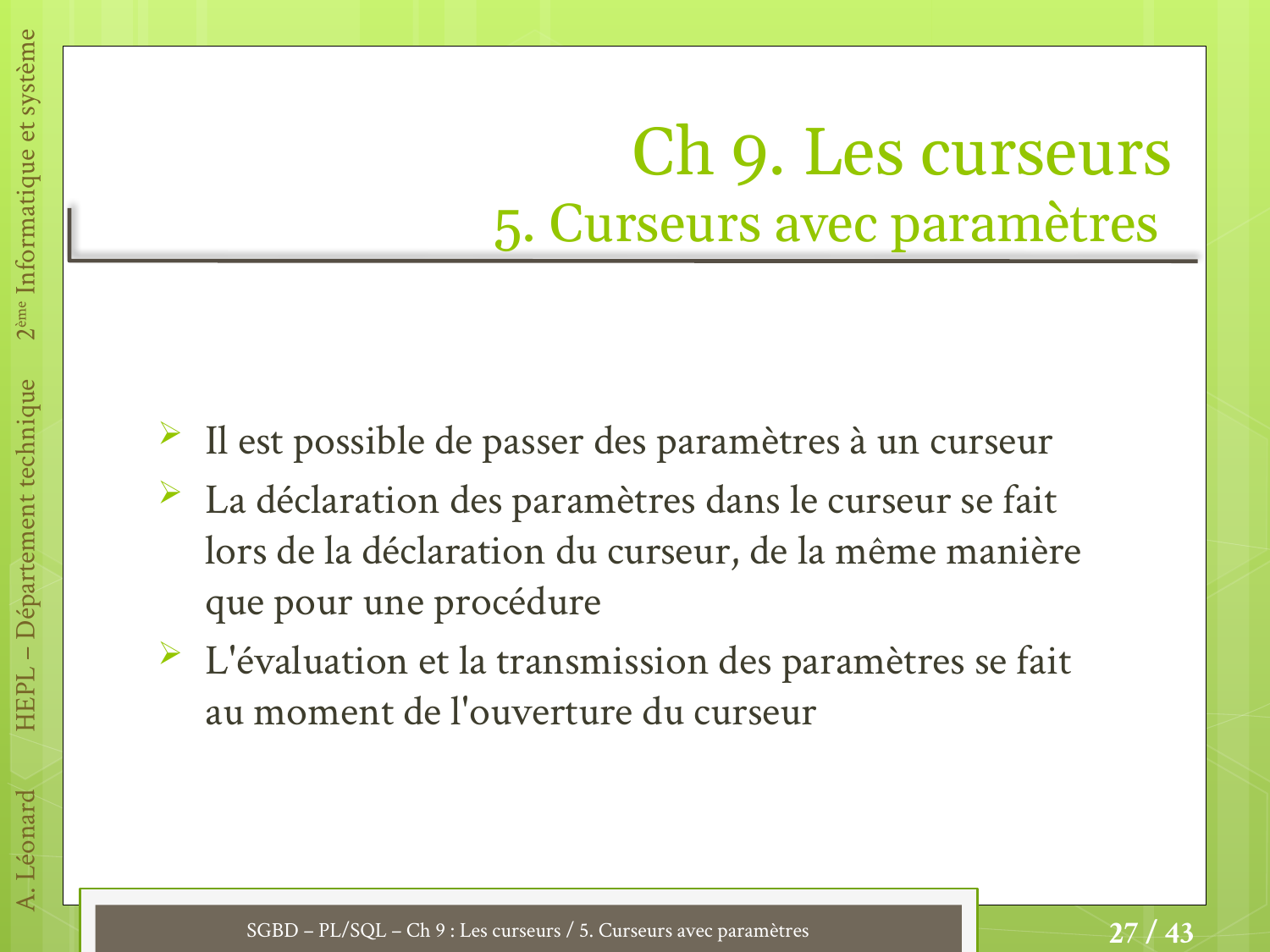

# Ch 9. Les curseurs 5. Curseurs avec paramètres
Il est possible de passer des paramètres à un curseur
La déclaration des paramètres dans le curseur se fait lors de la déclaration du curseur, de la même manière que pour une procédure
L'évaluation et la transmission des paramètres se fait au moment de l'ouverture du curseur
SGBD – PL/SQL – Ch 9 : Les curseurs / 5. Curseurs avec paramètres